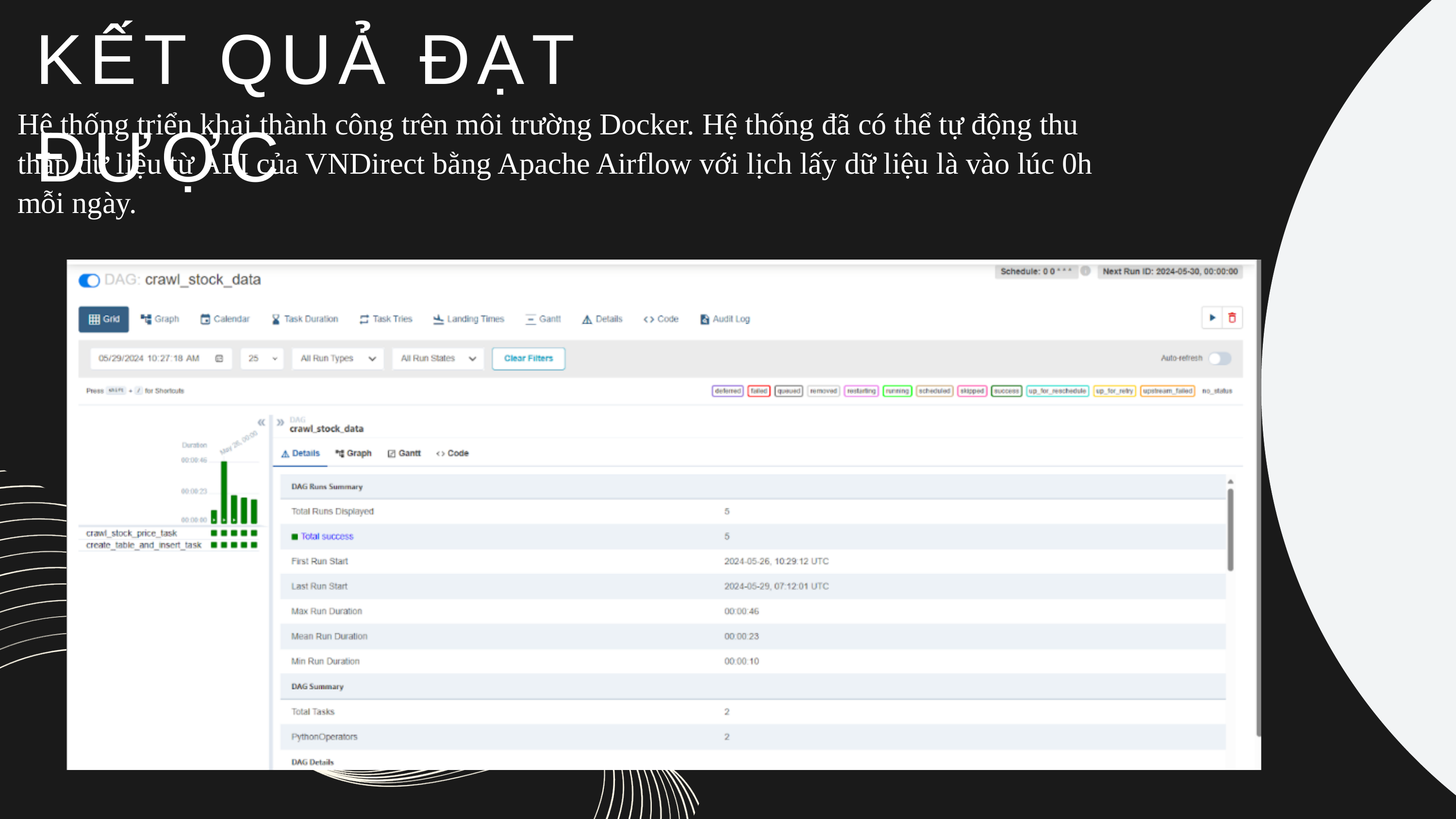

KẾT QUẢ ĐẠT ĐƯỢC
Hệ thống triển khai thành công trên môi trường Docker. Hệ thống đã có thể tự động thu thập dữ liệu từ API của VNDirect bằng Apache Airflow với lịch lấy dữ liệu là vào lúc 0h mỗi ngày.